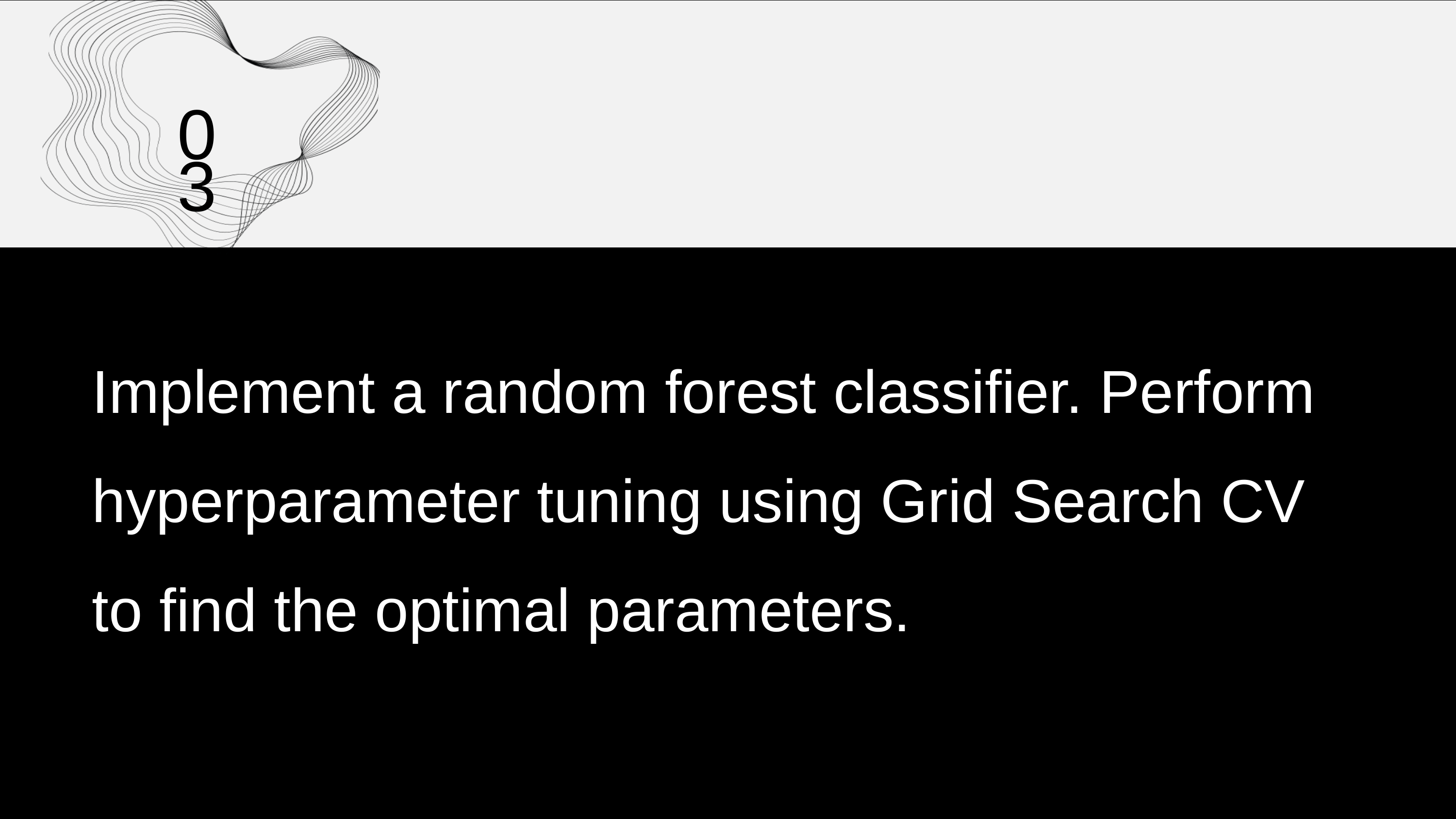

03
Implement a random forest classifier. Perform hyperparameter tuning using Grid Search CV to find the optimal parameters.